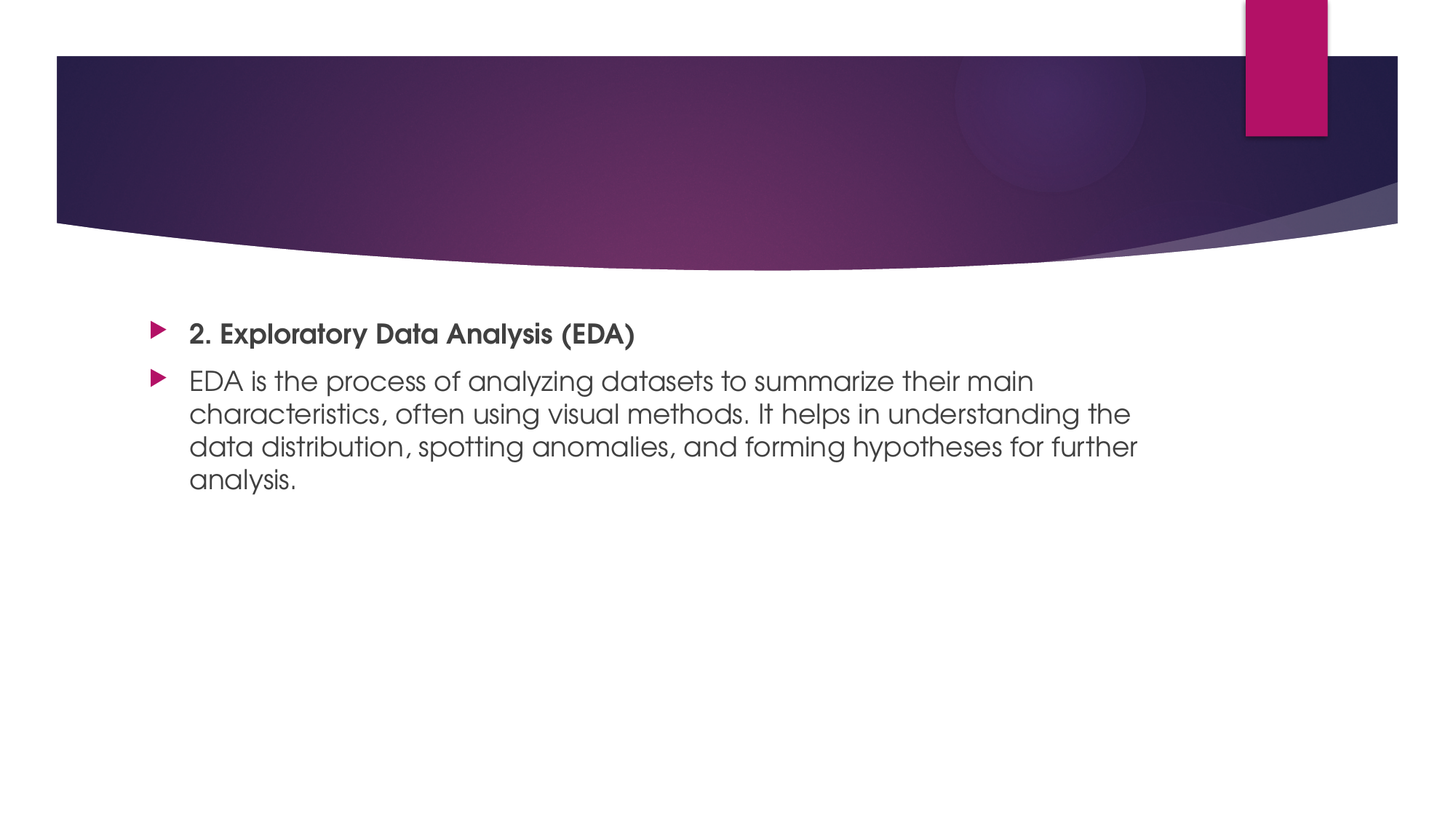

#
2. Exploratory Data Analysis (EDA)
EDA is the process of analyzing datasets to summarize their main characteristics, often using visual methods. It helps in understanding the data distribution, spotting anomalies, and forming hypotheses for further analysis.